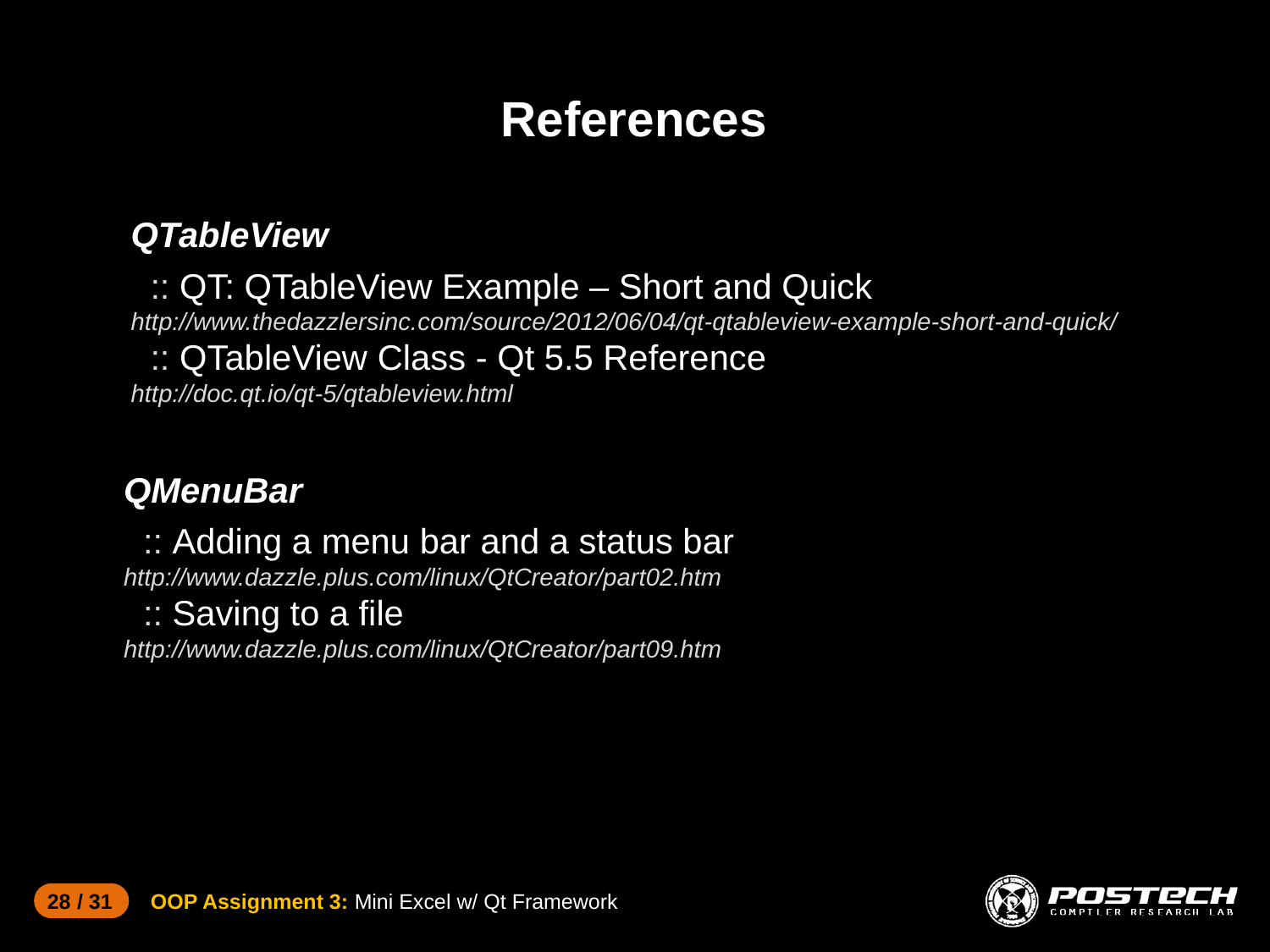

# References
QTableView
  :: QT: QTableView Example – Short and Quick
http://www.thedazzlersinc.com/source/2012/06/04/qt-qtableview-example-short-and-quick/
  :: QTableView Class - Qt 5.5 Reference
http://doc.qt.io/qt-5/qtableview.html
QMenuBar
  :: Adding a menu bar and a status bar
http://www.dazzle.plus.com/linux/QtCreator/part02.htm
  :: Saving to a file
http://www.dazzle.plus.com/linux/QtCreator/part09.htm